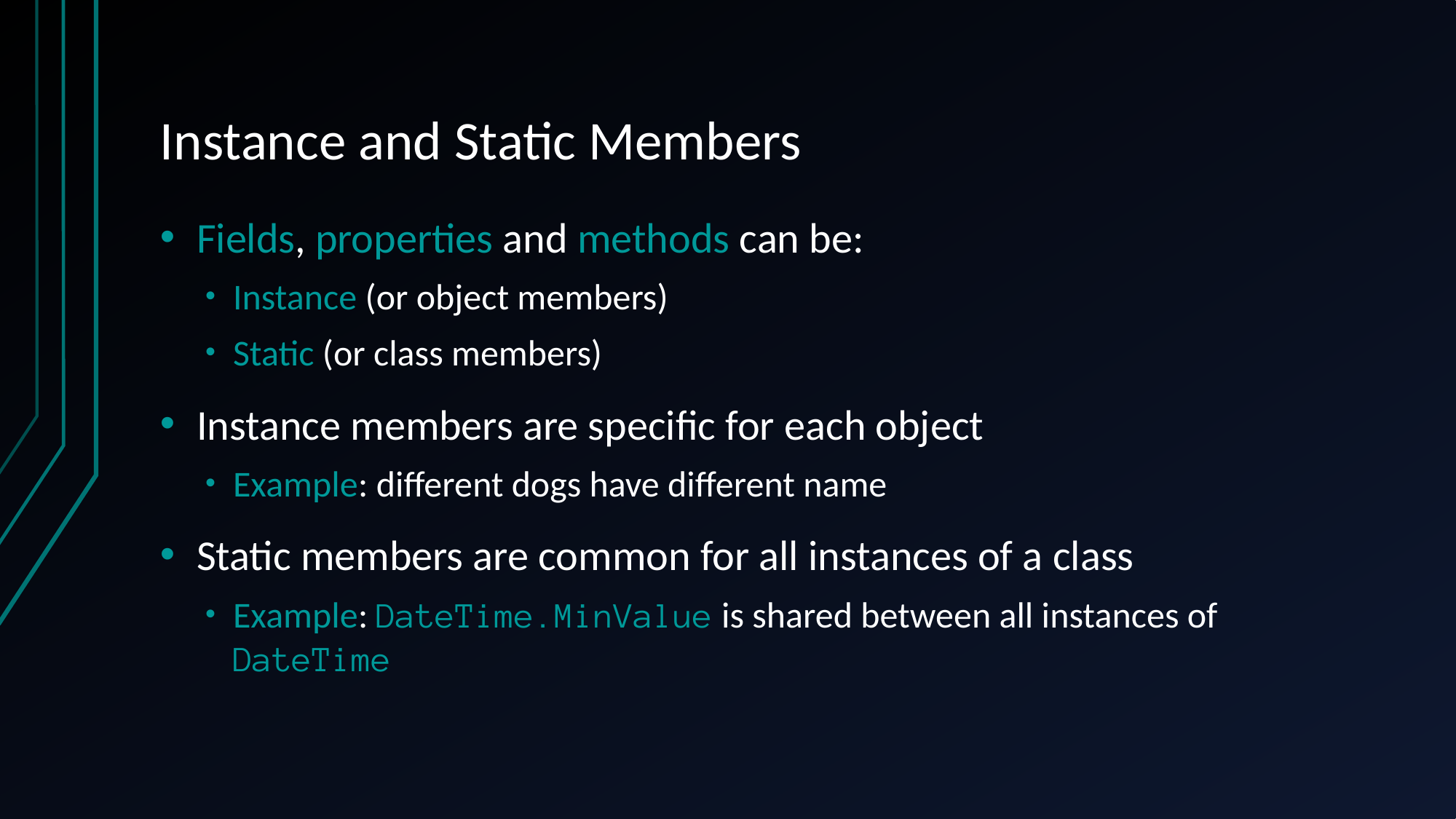

# Instance and Static Members
Fields, properties and methods can be:
Instance (or object members)
Static (or class members)
Instance members are specific for each object
Example: different dogs have different name
Static members are common for all instances of a class
Example: DateTime.MinValue is shared between all instances of DateTime